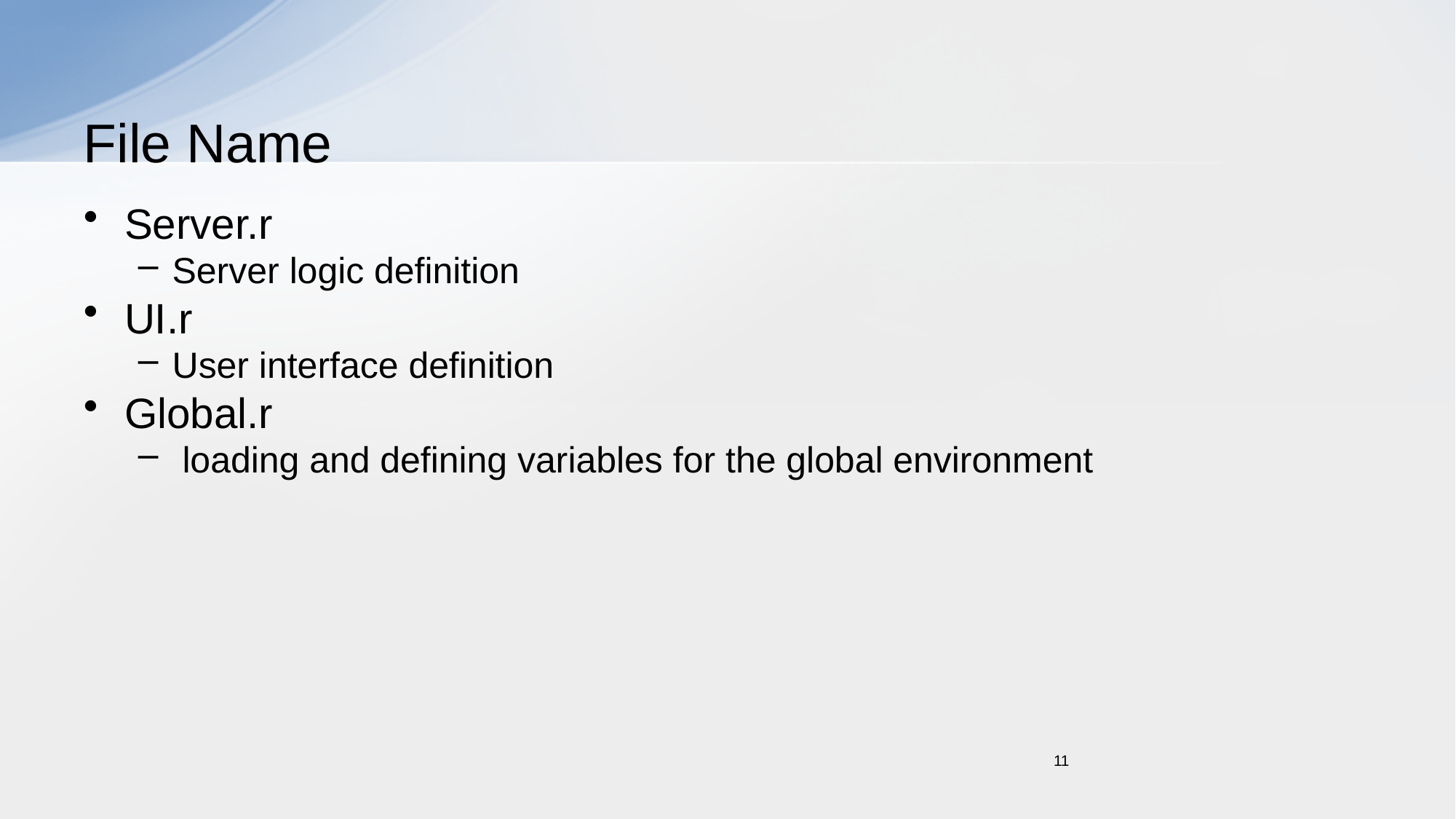

# File Name
Server.r
Server logic definition
UI.r
User interface definition
Global.r
 loading and defining variables for the global environment
11